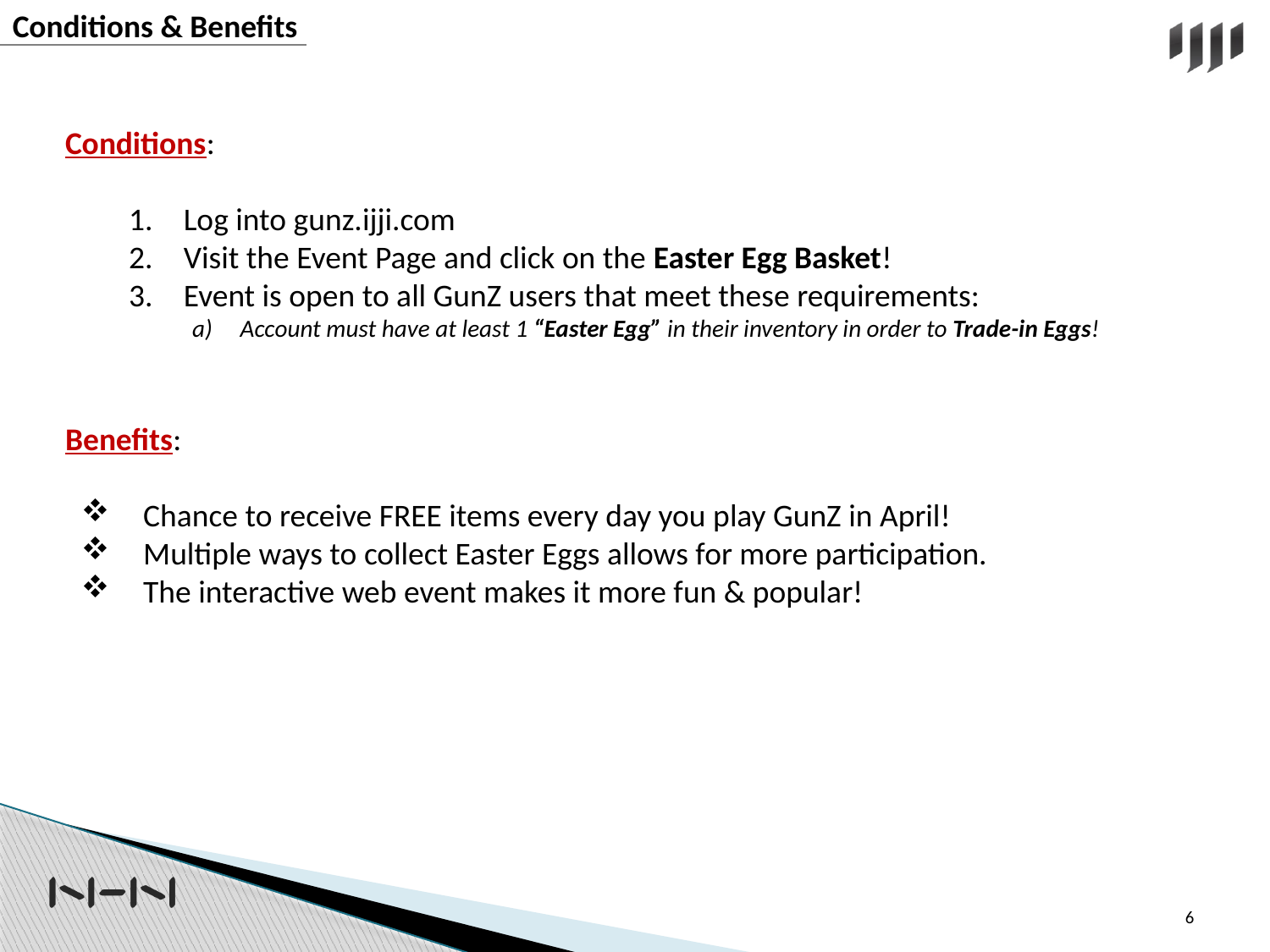

Conditions & Benefits
Conditions:

 Log into gunz.ijji.com
 Visit the Event Page and click on the Easter Egg Basket!
 Event is open to all GunZ users that meet these requirements:
Account must have at least 1 “Easter Egg” in their inventory in order to Trade-in Eggs!

Benefits:

  Chance to receive FREE items every day you play GunZ in April!
  Multiple ways to collect Easter Eggs allows for more participation.
  The interactive web event makes it more fun & popular!

6